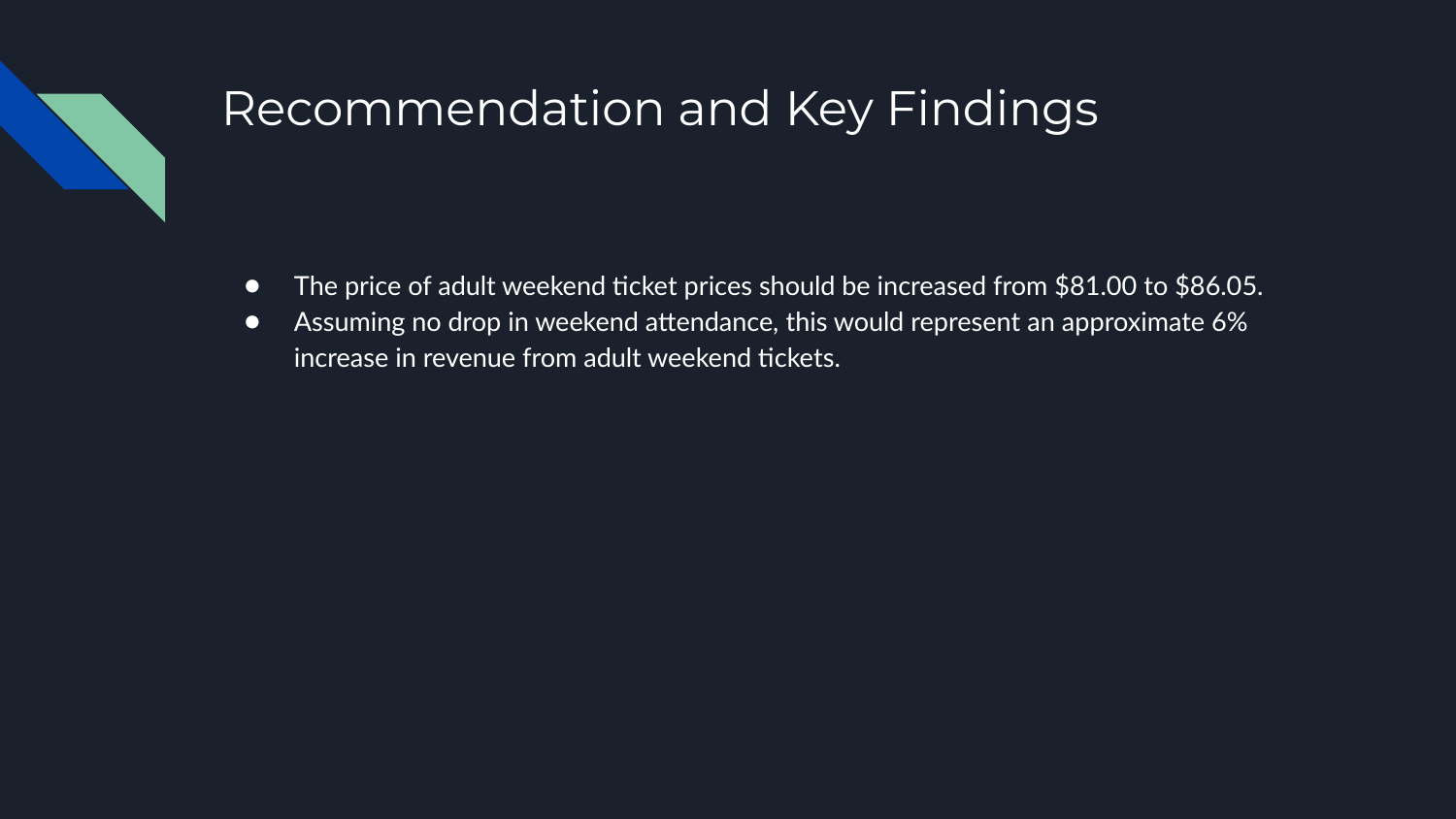

# Recommendation and Key Findings
The price of adult weekend ticket prices should be increased from $81.00 to $86.05.
Assuming no drop in weekend attendance, this would represent an approximate 6% increase in revenue from adult weekend tickets.